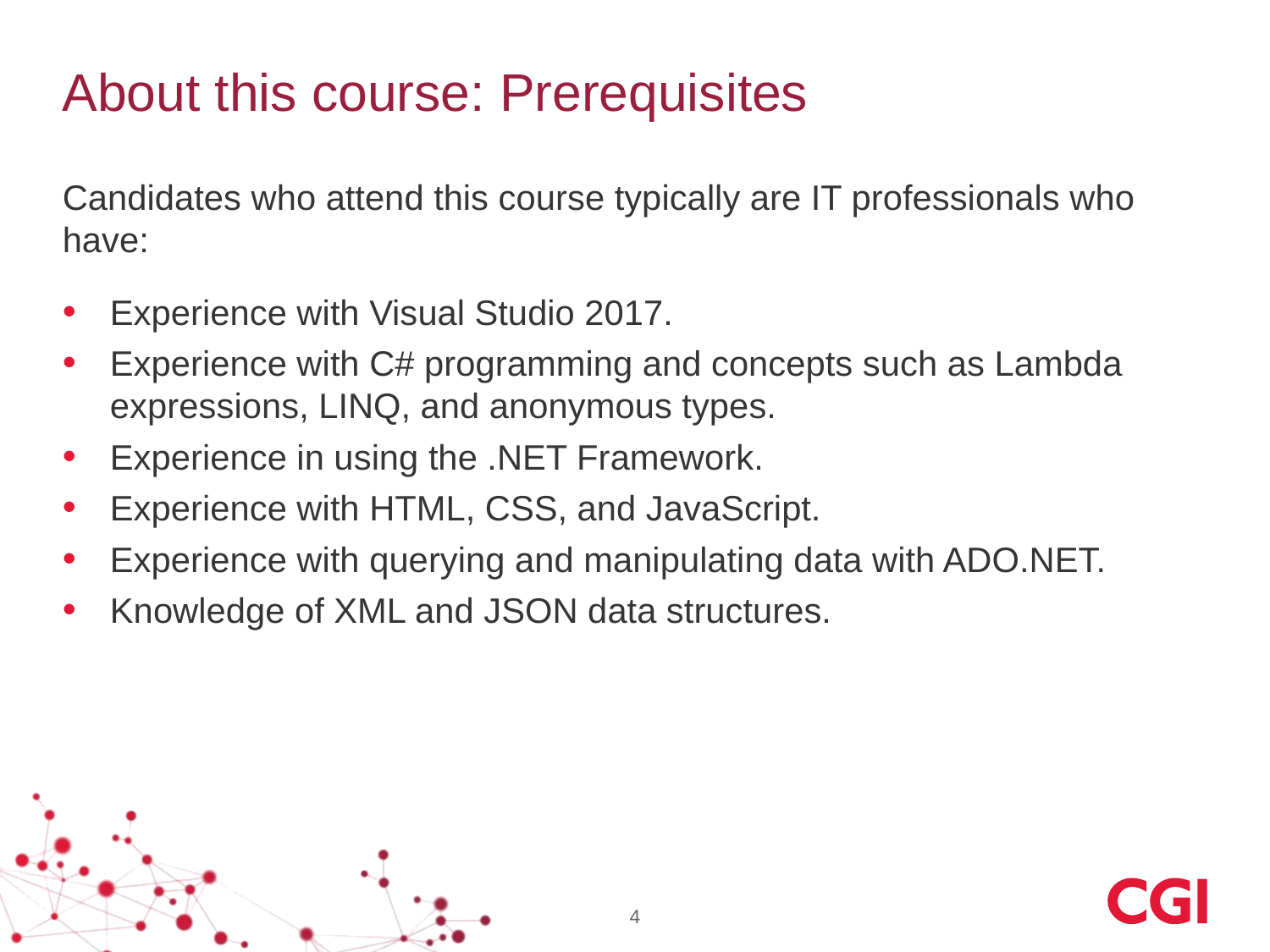

# About this course: Prerequisites
Candidates who attend this course typically are IT professionals who have:
Experience with Visual Studio 2017.
Experience with C# programming and concepts such as Lambda expressions, LINQ, and anonymous types.
Experience in using the .NET Framework.
Experience with HTML, CSS, and JavaScript.
Experience with querying and manipulating data with ADO.NET.
Knowledge of XML and JSON data structures.

4